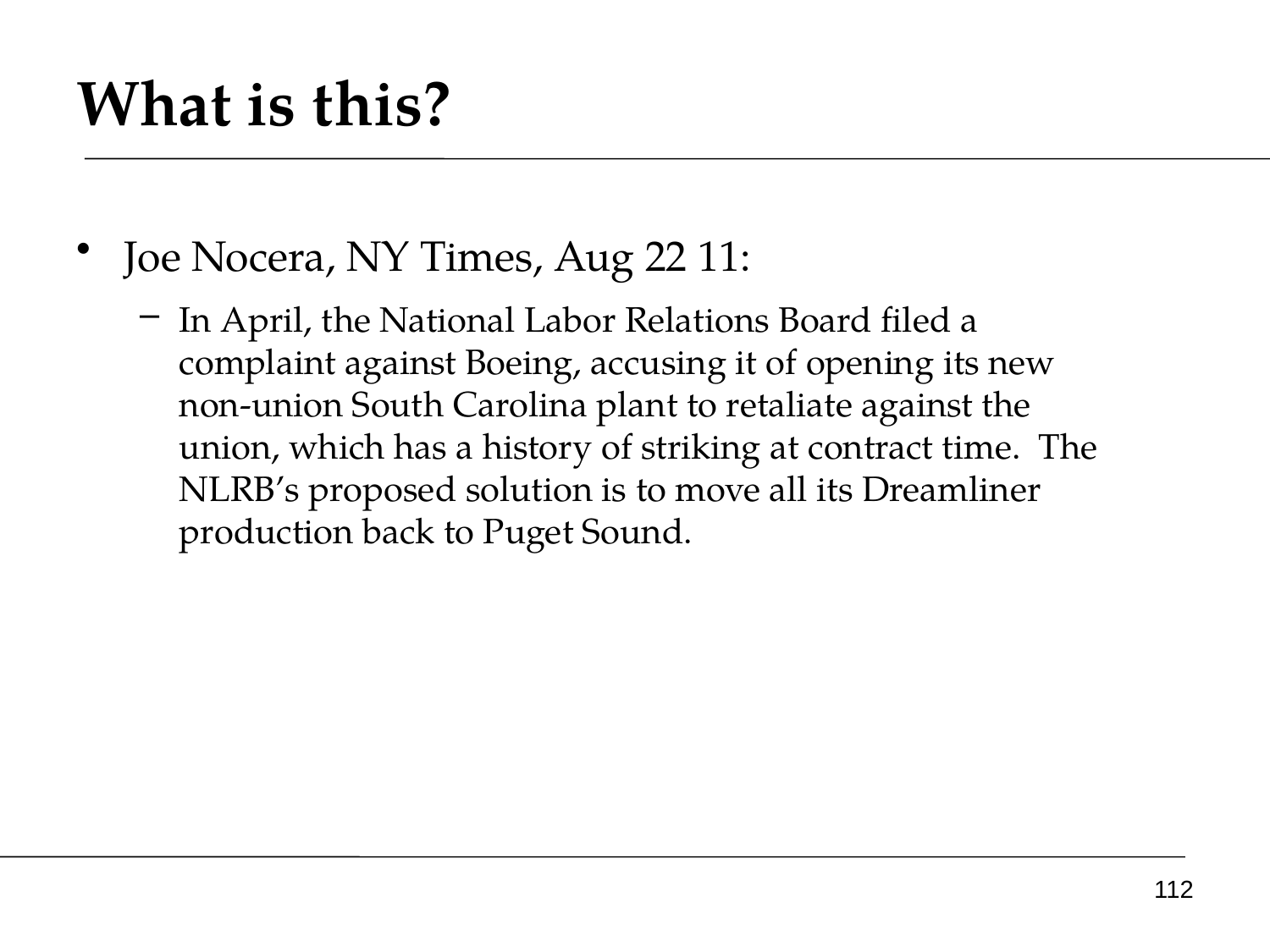

# What is this?
Joe Nocera, NY Times, Aug 22 11:
In April, the National Labor Relations Board filed a complaint against Boeing, accusing it of opening its new non-union South Carolina plant to retaliate against the union, which has a history of striking at contract time.  The NLRB’s proposed solution is to move all its Dreamliner production back to Puget Sound.
112